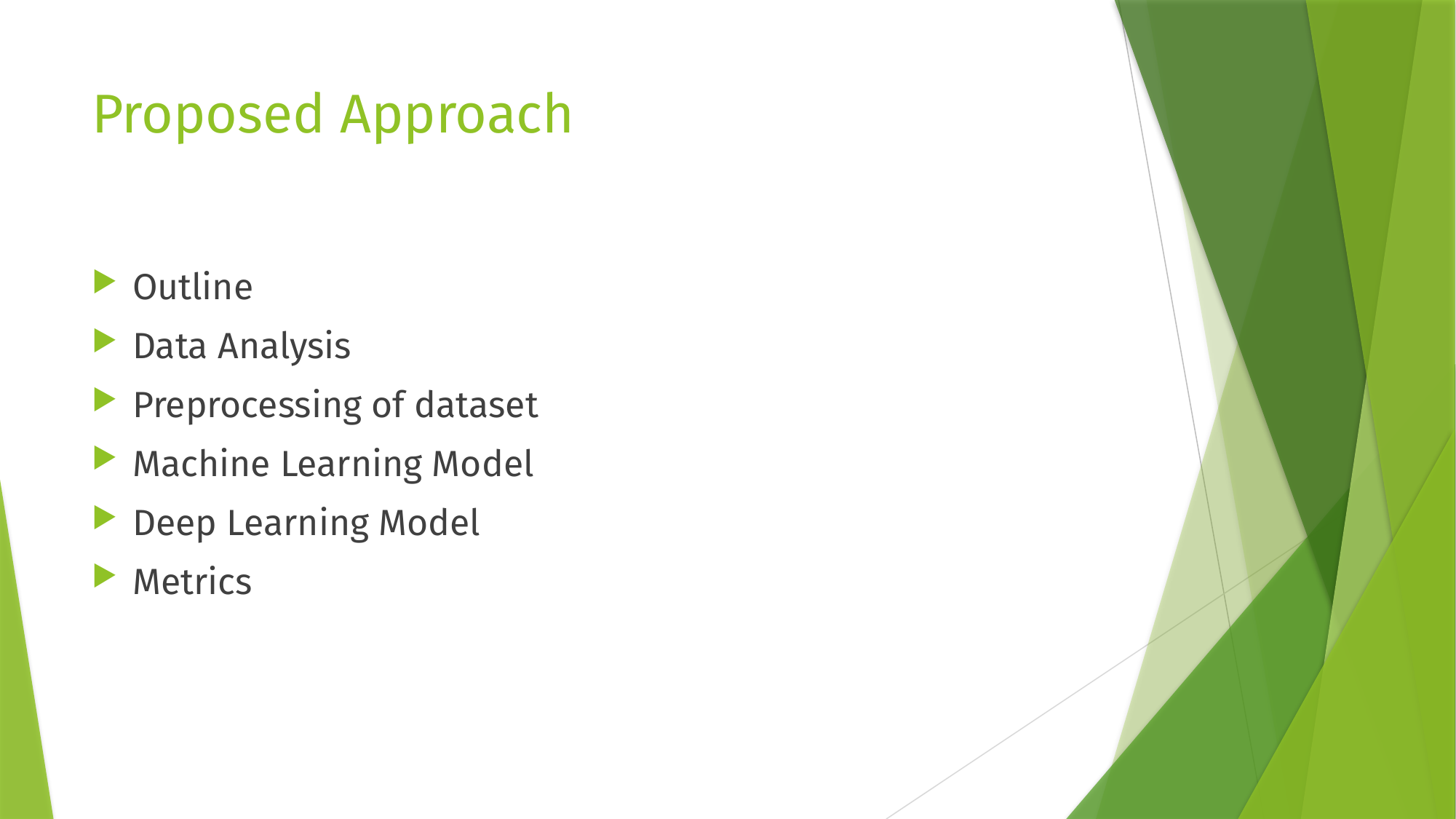

# Proposed Approach
Outline
Data Analysis
Preprocessing of dataset
Machine Learning Model
Deep Learning Model
Metrics